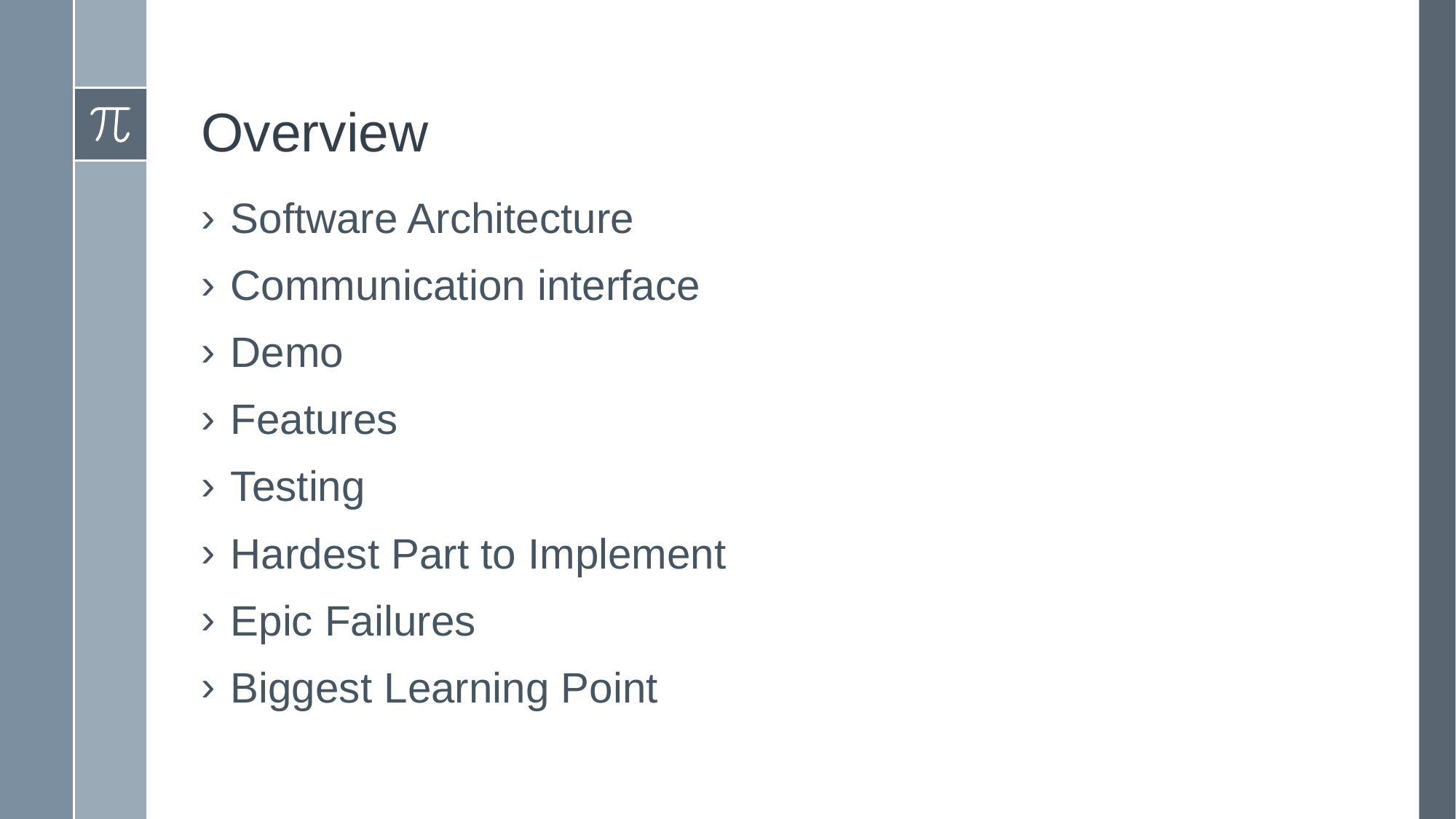

# Overview
Software Architecture
Communication interface
Demo
Features
Testing
Hardest Part to Implement
Epic Failures
Biggest Learning Point